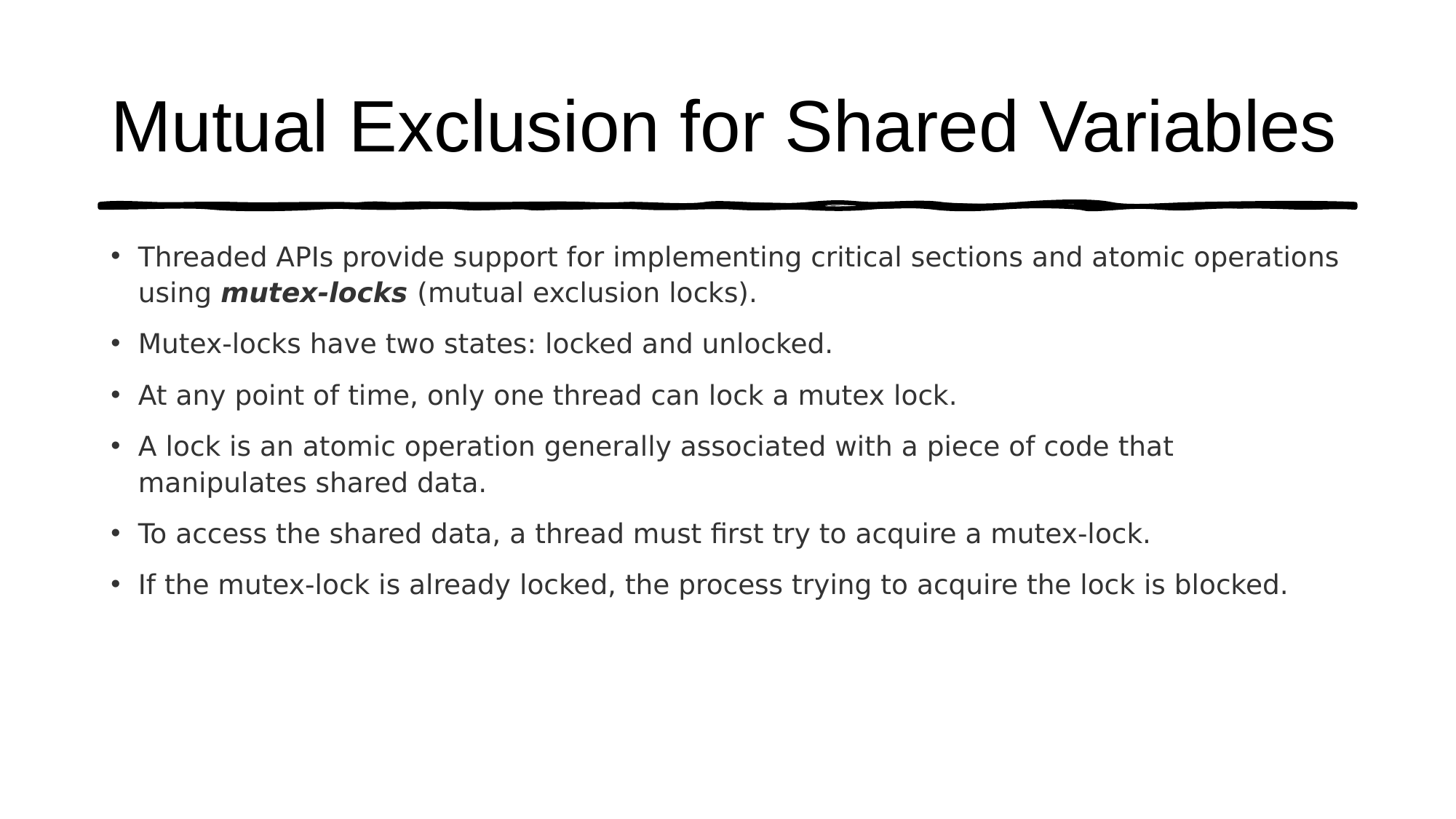

# Mutual Exclusion for Shared Variables
Threaded APIs provide support for implementing critical sections and atomic operations using mutex-locks (mutual exclusion locks).
Mutex-locks have two states: locked and unlocked.
At any point of time, only one thread can lock a mutex lock.
A lock is an atomic operation generally associated with a piece of code that manipulates shared data.
To access the shared data, a thread must first try to acquire a mutex-lock.
If the mutex-lock is already locked, the process trying to acquire the lock is blocked.